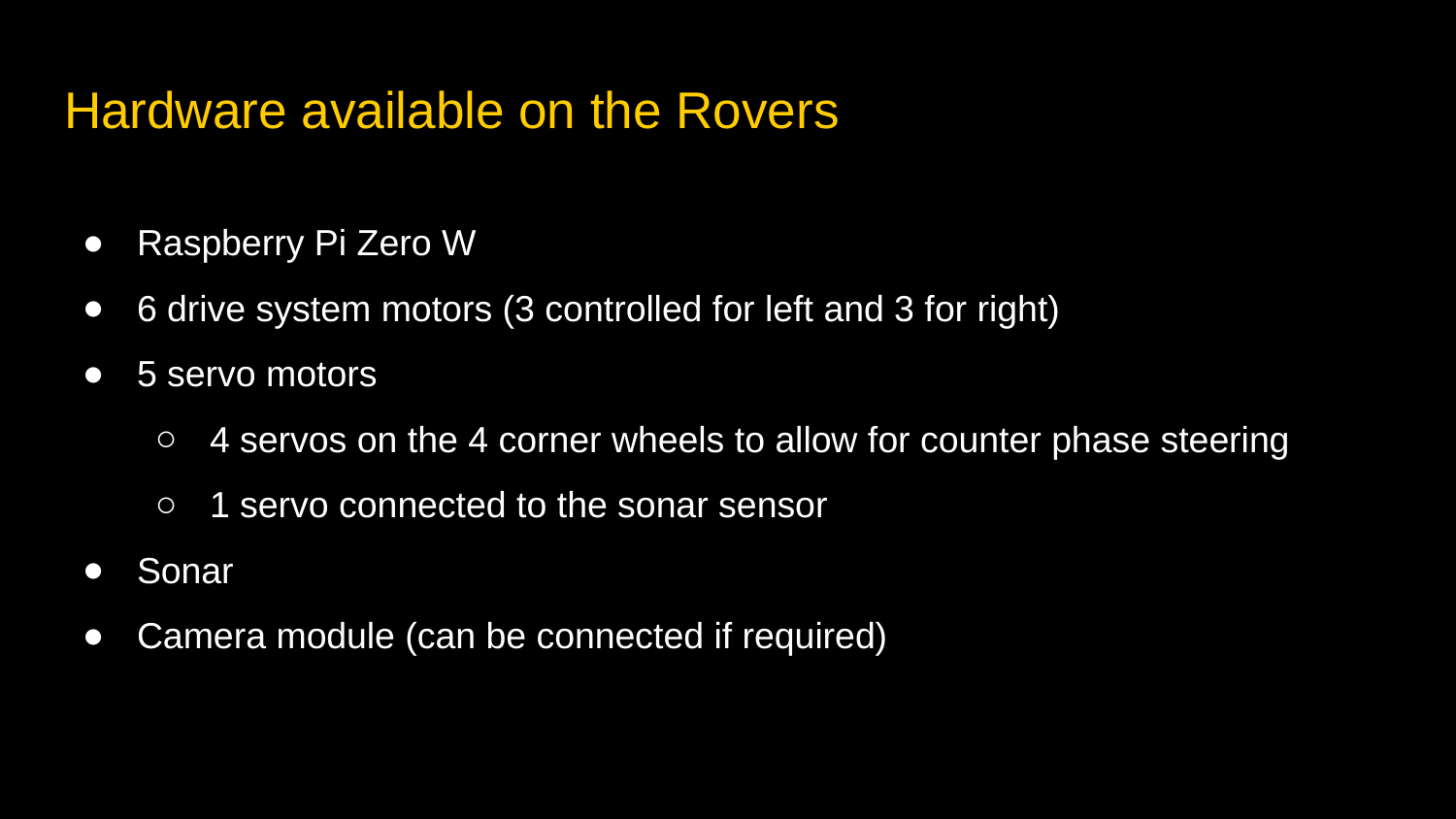

# Hardware available on the Rovers
Raspberry Pi Zero W
6 drive system motors (3 controlled for left and 3 for right)
5 servo motors
4 servos on the 4 corner wheels to allow for counter phase steering
1 servo connected to the sonar sensor
Sonar
Camera module (can be connected if required)